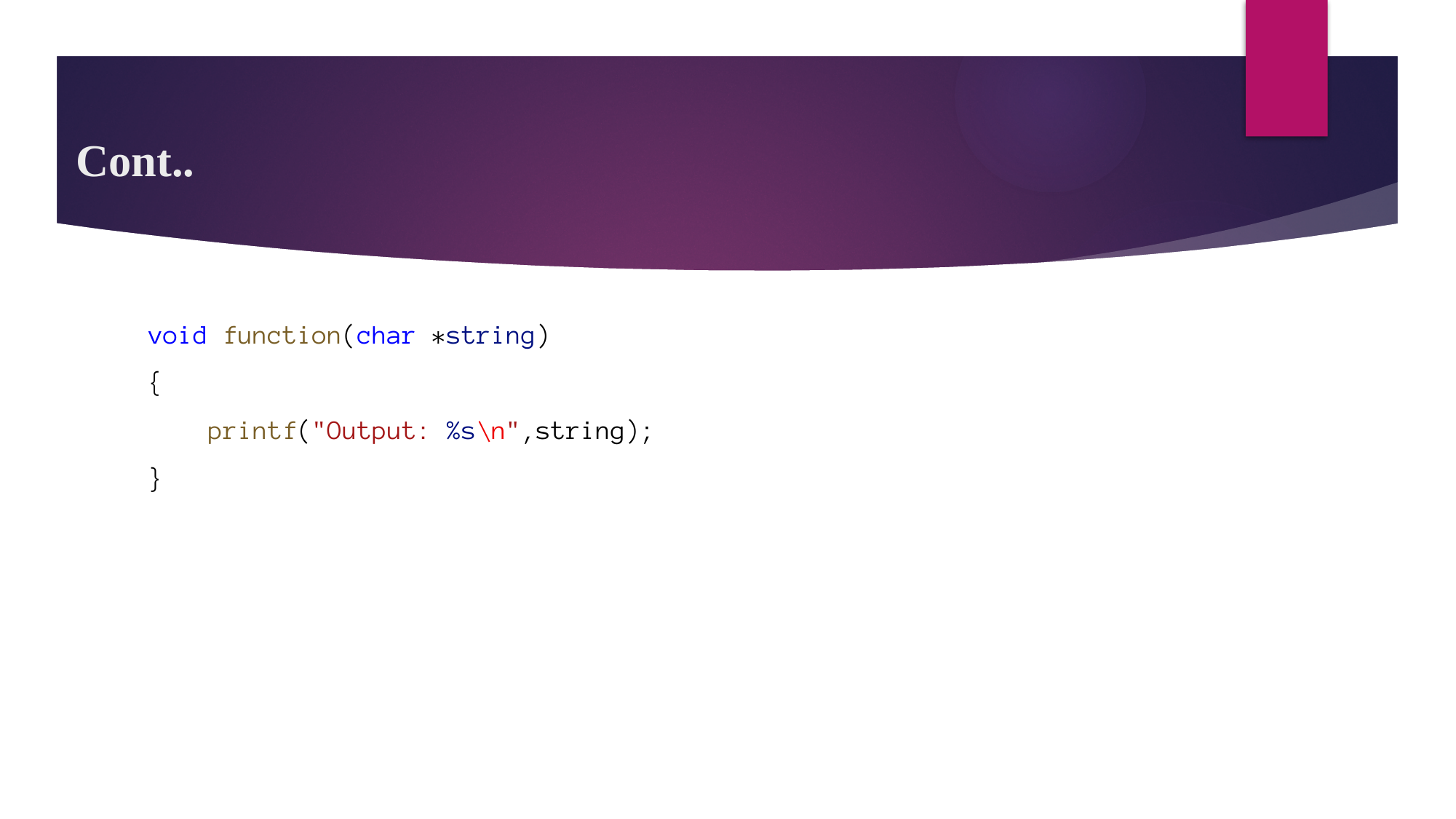

# Cont..
void function(char *string)
{
    printf("Output: %s\n",string);
}